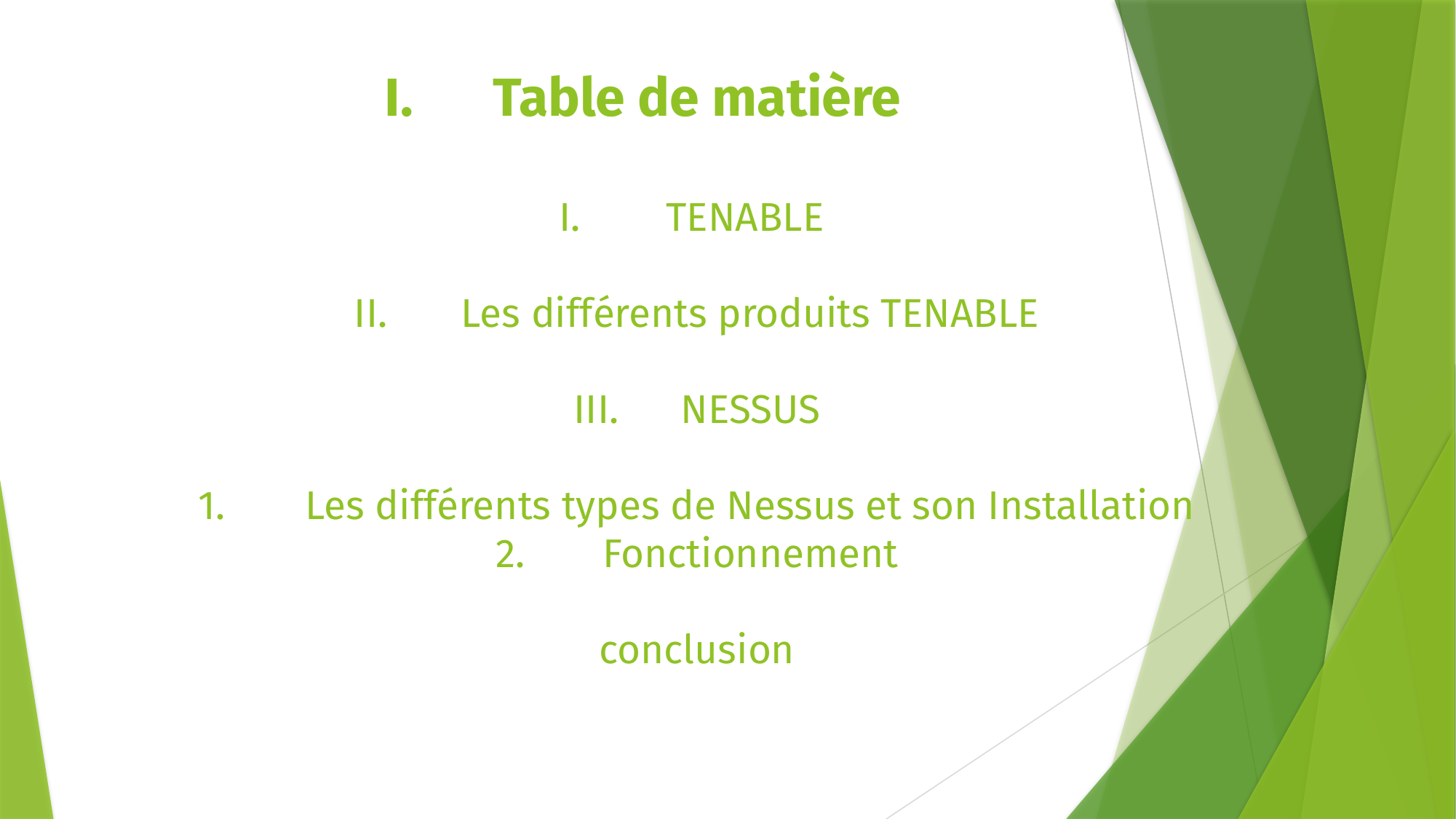

# Table de matière I.	TENABLE II.	Les différents produits TENABLE III.	NESSUS 1.	Les différents types de Nessus et son Installation 2.	Fonctionnement conclusion